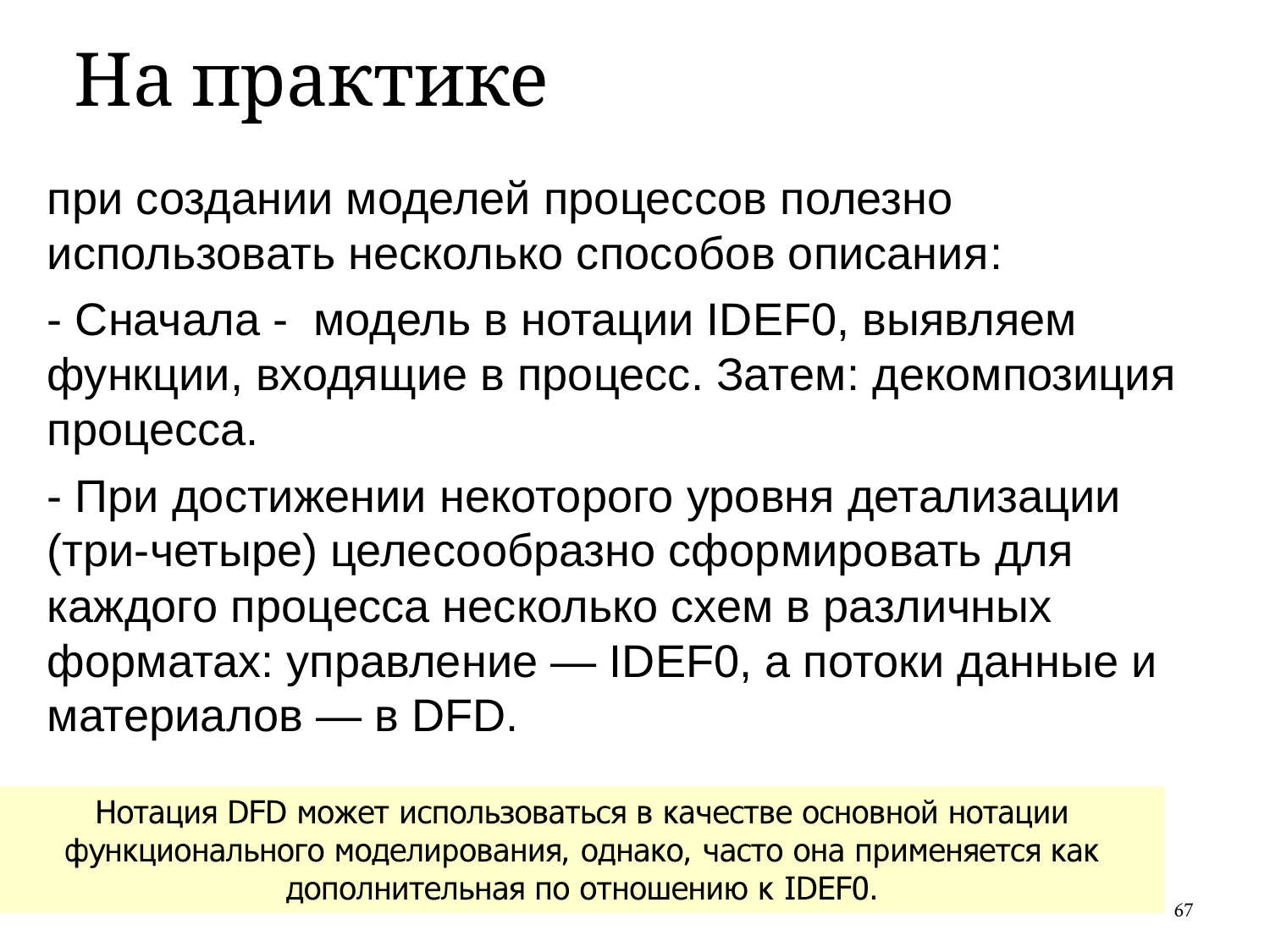

На практике
при создании моделей процессов полезно использовать несколько способов описания:
- Сначала -  модель в нотации IDEF0, выявляем функции, входящие в процесс. Затем: декомпозиция процесса.
- При достижении некоторого уровня детализации (три-четыре) целесообразно сформировать для каждого процесса несколько схем в различных форматах: управление — IDEF0, а потоки данные и материалов — в DFD.

Нотация DFD может использоваться в качестве основной нотации функционального моделирования, однако, часто она применяется как дополнительная по отношению к IDEF0.
67